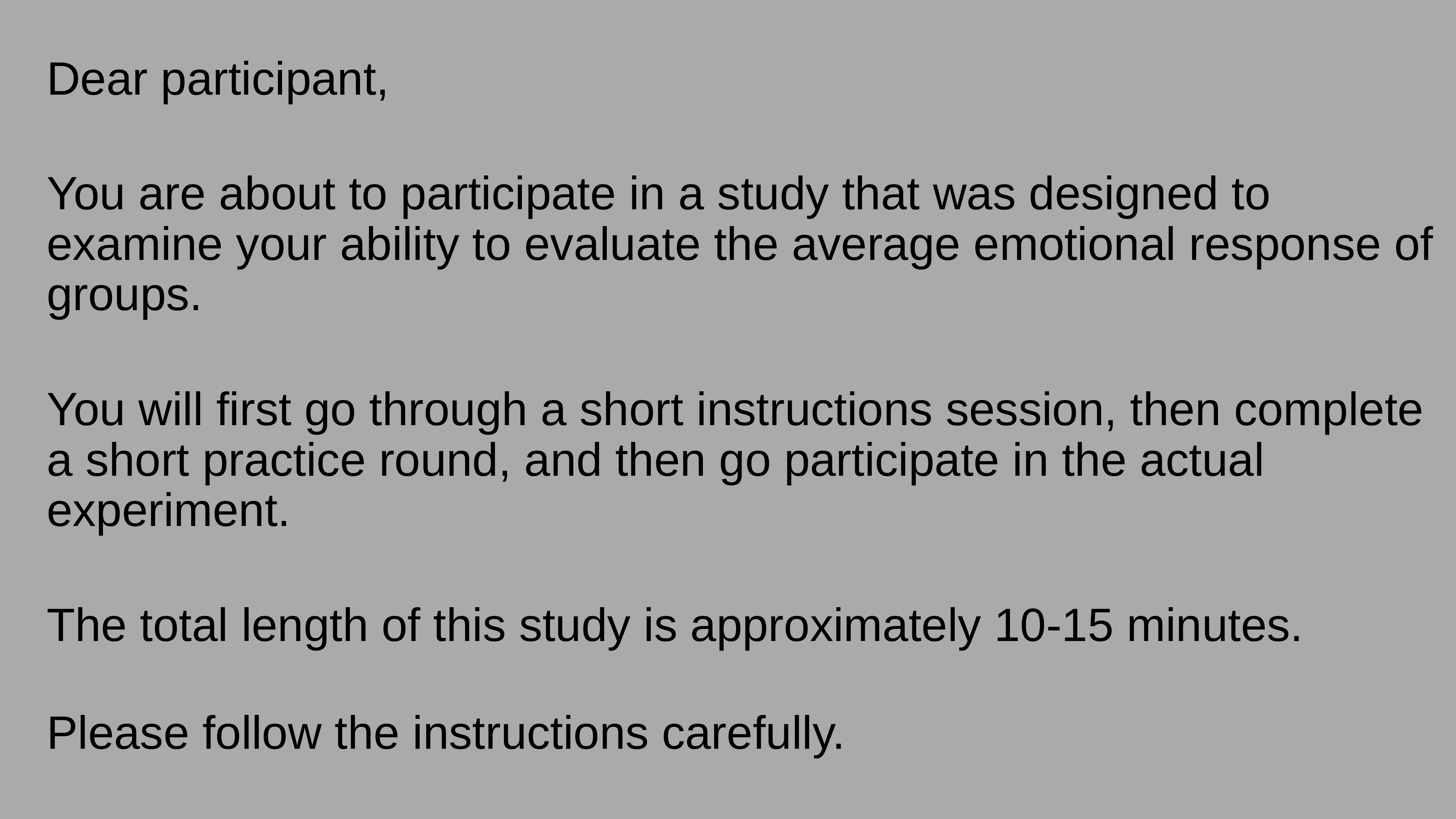

Dear participant,

You are about to participate in a study that was designed to examine your ability to evaluate the average emotional response of groups.

You will first go through a short instructions session, then complete a short practice round, and then go participate in the actual experiment.

The total length of this study is approximately 10-15 minutes.
Please follow the instructions carefully.